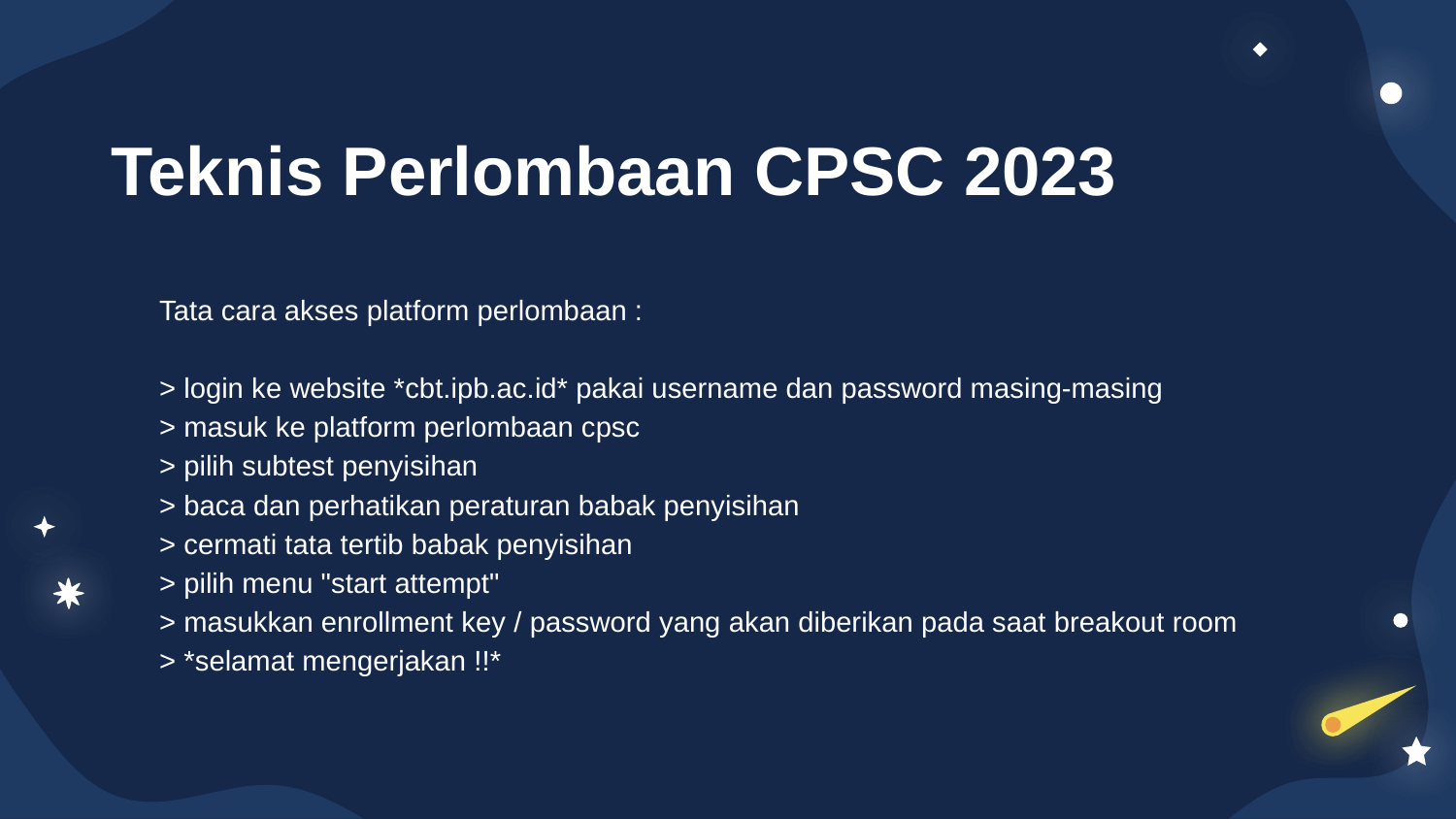

# Teknis Perlombaan CPSC 2023
Tata cara akses platform perlombaan :

> login ke website *cbt.ipb.ac.id* pakai username dan password masing-masing
> masuk ke platform perlombaan cpsc
> pilih subtest penyisihan
> baca dan perhatikan peraturan babak penyisihan
> cermati tata tertib babak penyisihan
> pilih menu "start attempt"
> masukkan enrollment key / password yang akan diberikan pada saat breakout room
> *selamat mengerjakan !!*